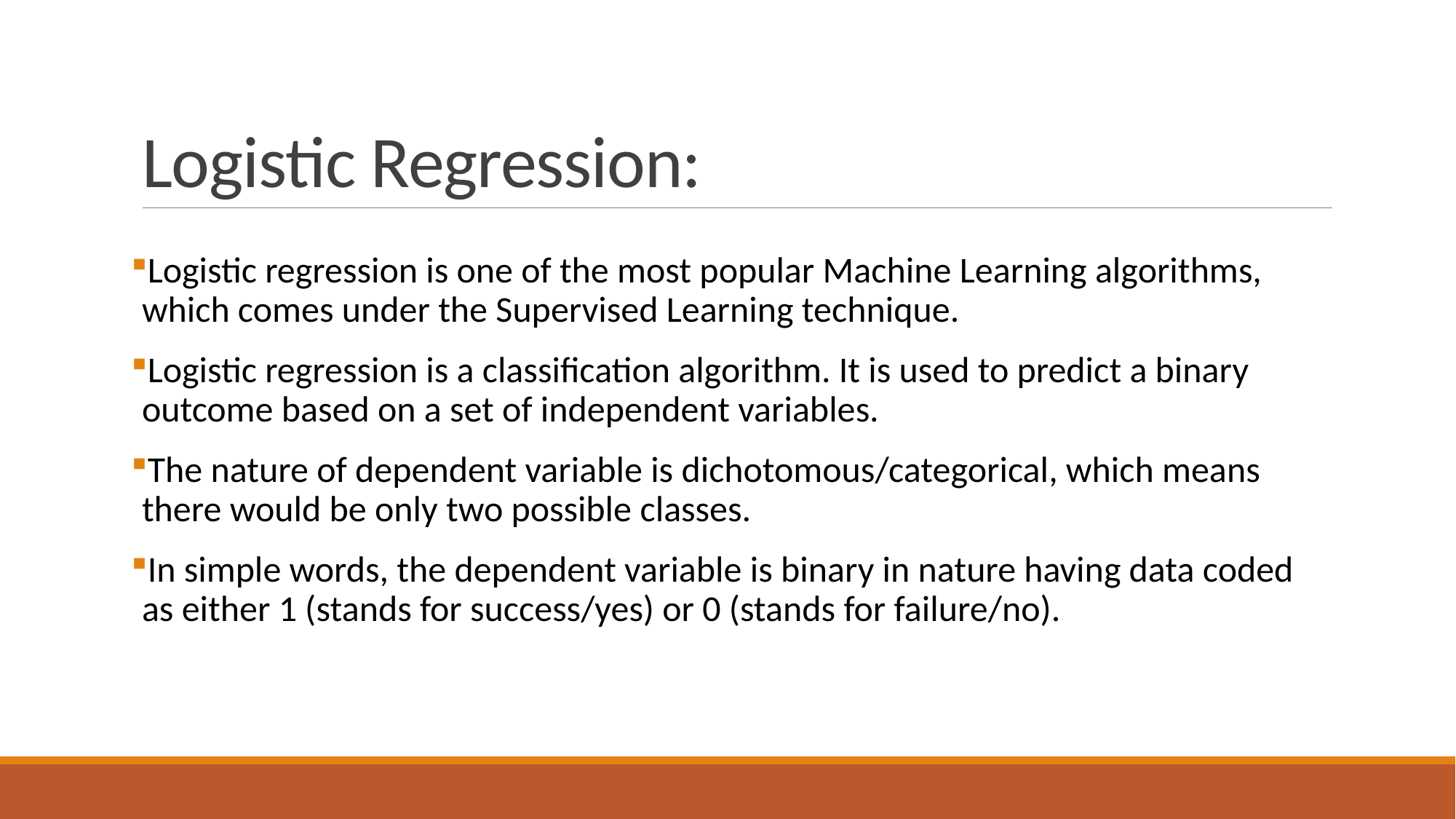

# Logistic Regression:
Logistic regression is one of the most popular Machine Learning algorithms, which comes under the Supervised Learning technique.
Logistic regression is a classification algorithm. It is used to predict a binary outcome based on a set of independent variables.
The nature of dependent variable is dichotomous/categorical, which means there would be only two possible classes.
In simple words, the dependent variable is binary in nature having data coded as either 1 (stands for success/yes) or 0 (stands for failure/no).